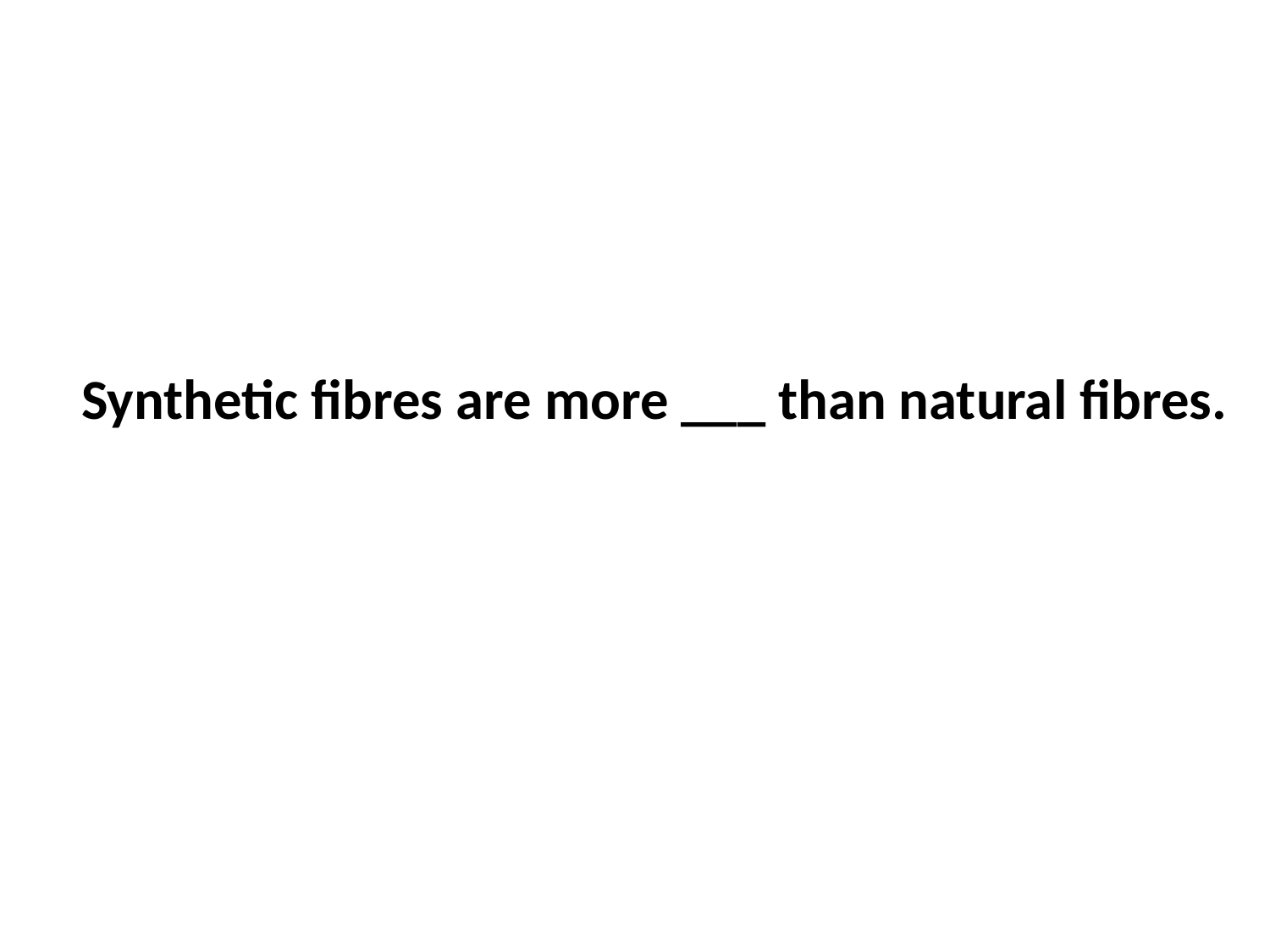

Synthetic fibres are more ___ than natural fibres.